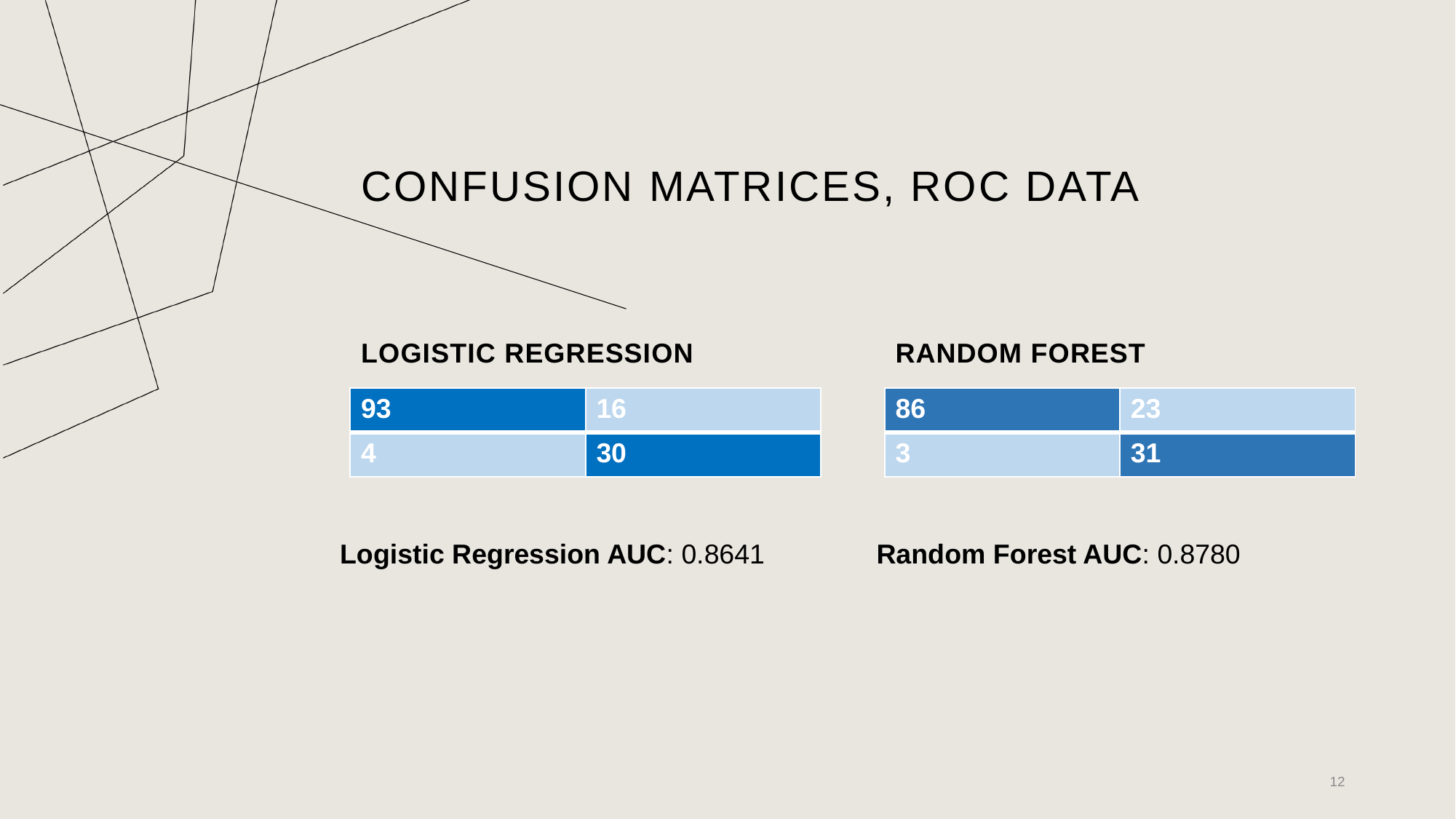

# Confusion MATRICES, ROC Data
LOGISTIC REGRESSION
RANDOM FOREST
| 93 | 16 |
| --- | --- |
| 4 | 30 |
| 86 | 23 |
| --- | --- |
| 3 | 31 |
Logistic Regression AUC: 0.8641
Random Forest AUC: 0.8780
12